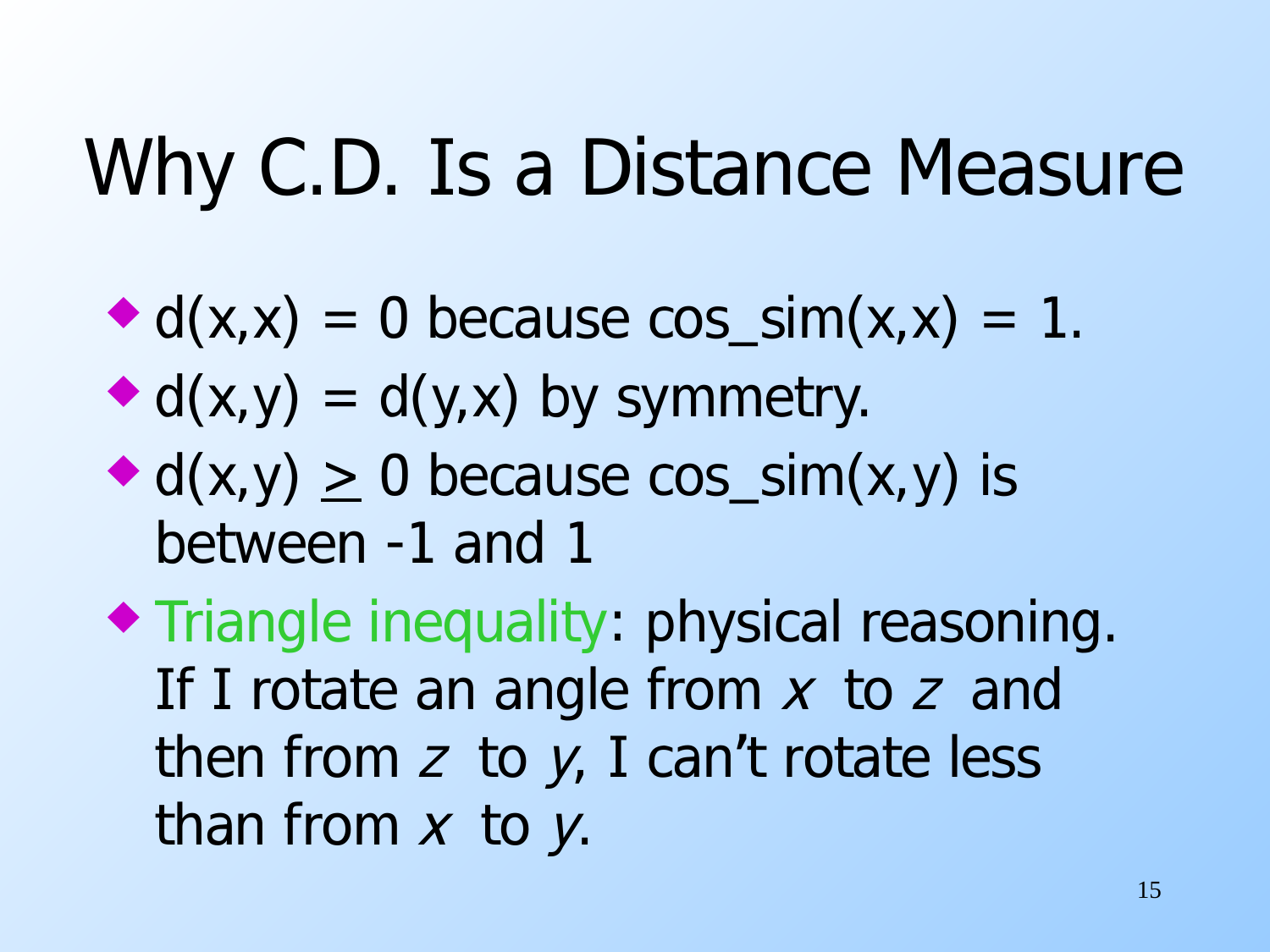

# Why C.D. Is a Distance Measure
d(x,x) = 0 because cos_sim(x,x) = 1.
d(x,y) = d(y,x) by symmetry.
d(x,y) > 0 because cos_sim(x,y) is between -1 and 1
Triangle inequality: physical reasoning.  If I rotate an angle from x  to z  and then from z  to y, I can’t rotate less than from x  to y.
15